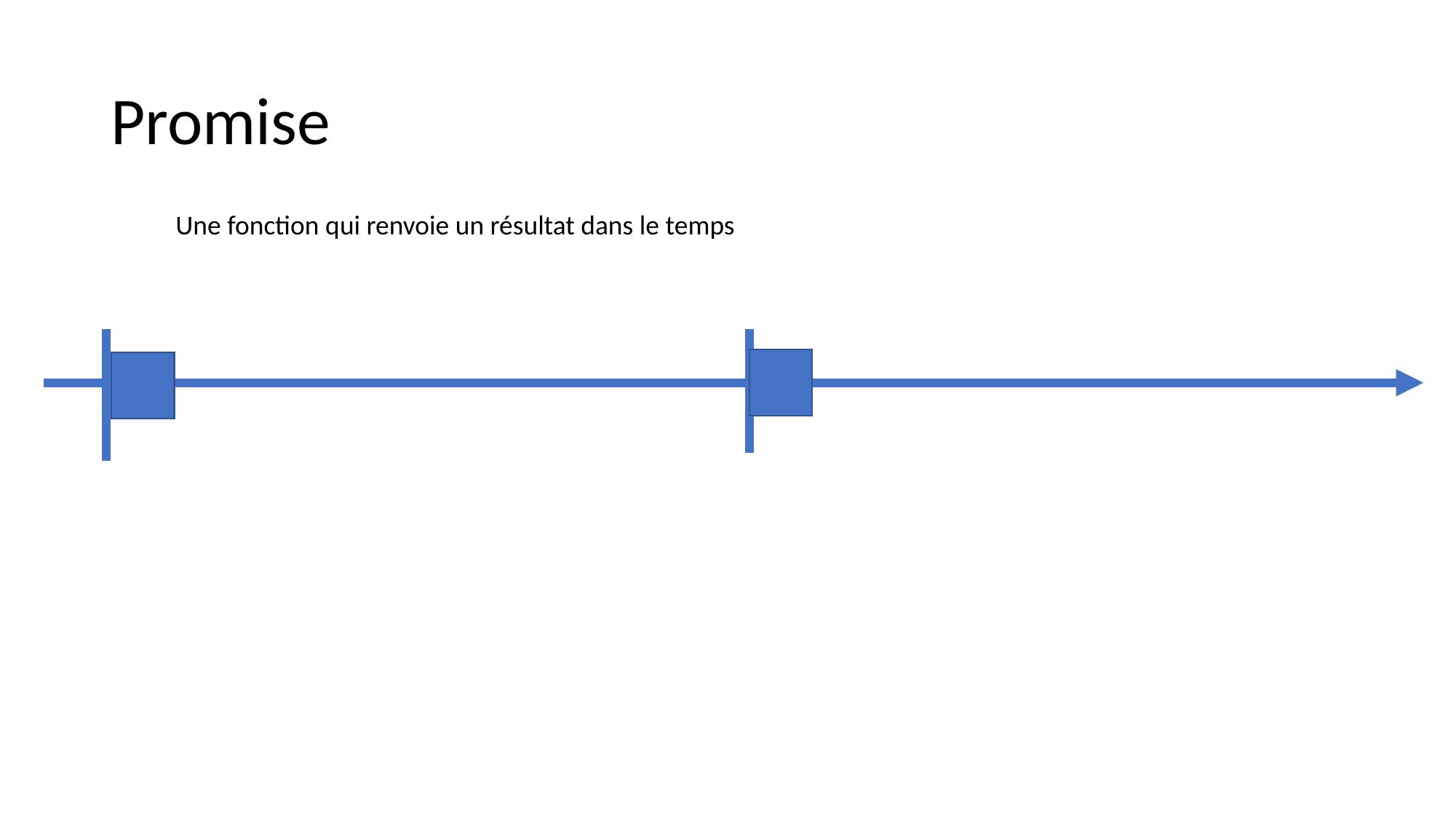

# Promise
Une fonction qui renvoie un résultat dans le temps